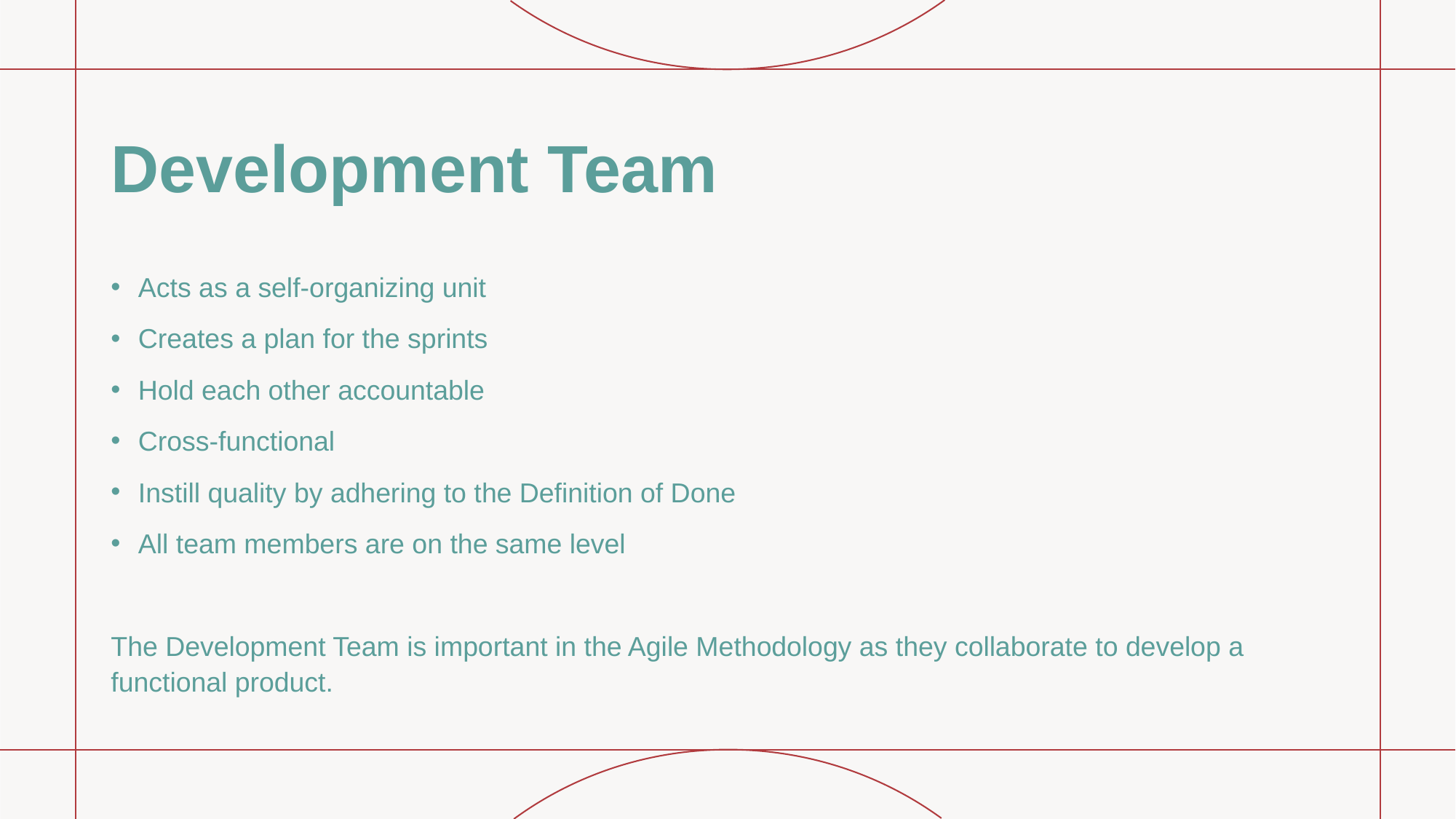

# Development Team
Acts as a self-organizing unit
Creates a plan for the sprints
Hold each other accountable
Cross-functional
Instill quality by adhering to the Definition of Done
All team members are on the same level

The Development Team is important in the Agile Methodology as they collaborate to develop a functional product.